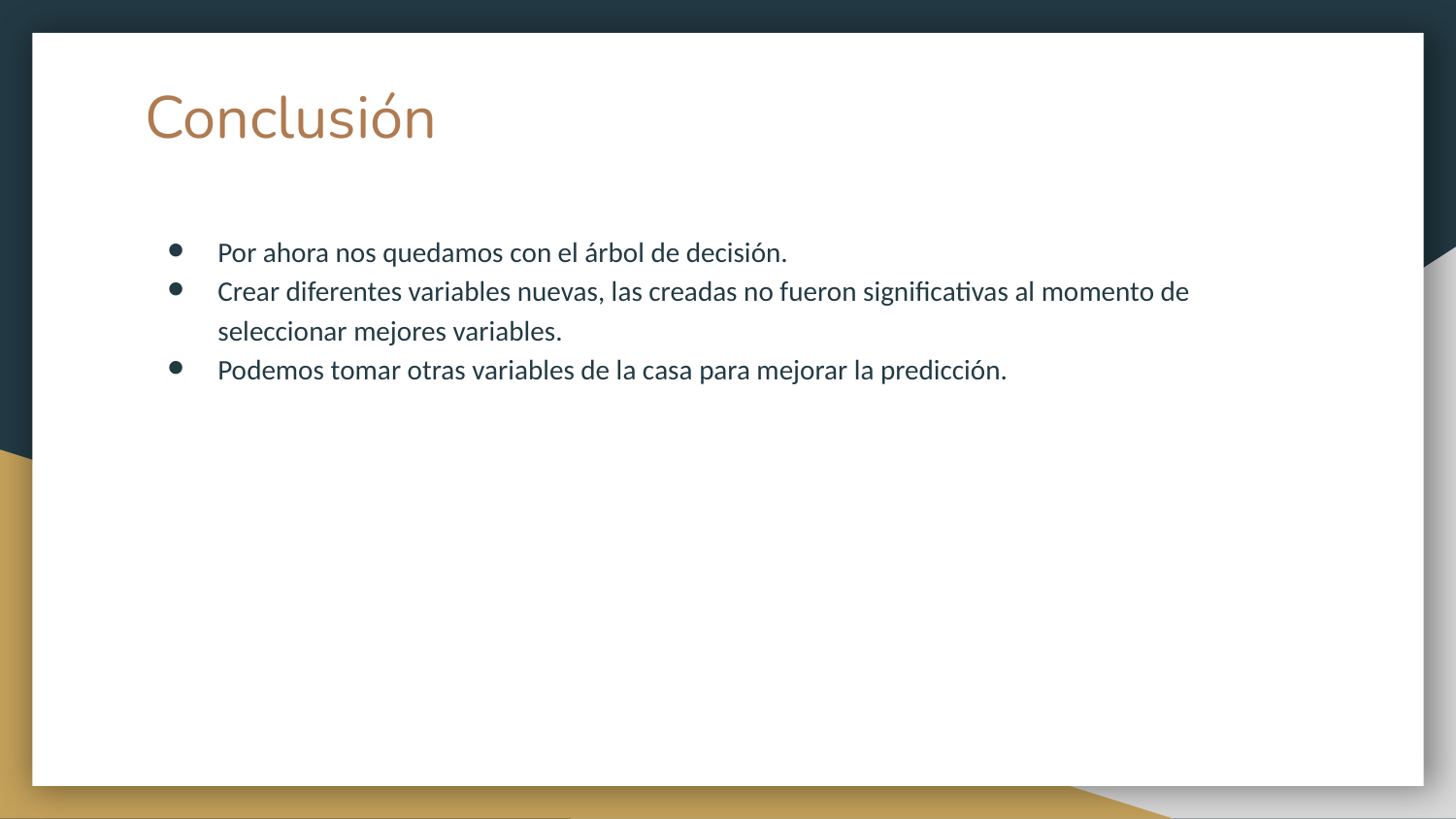

# Conclusión
Por ahora nos quedamos con el árbol de decisión.
Crear diferentes variables nuevas, las creadas no fueron significativas al momento de seleccionar mejores variables.
Podemos tomar otras variables de la casa para mejorar la predicción.